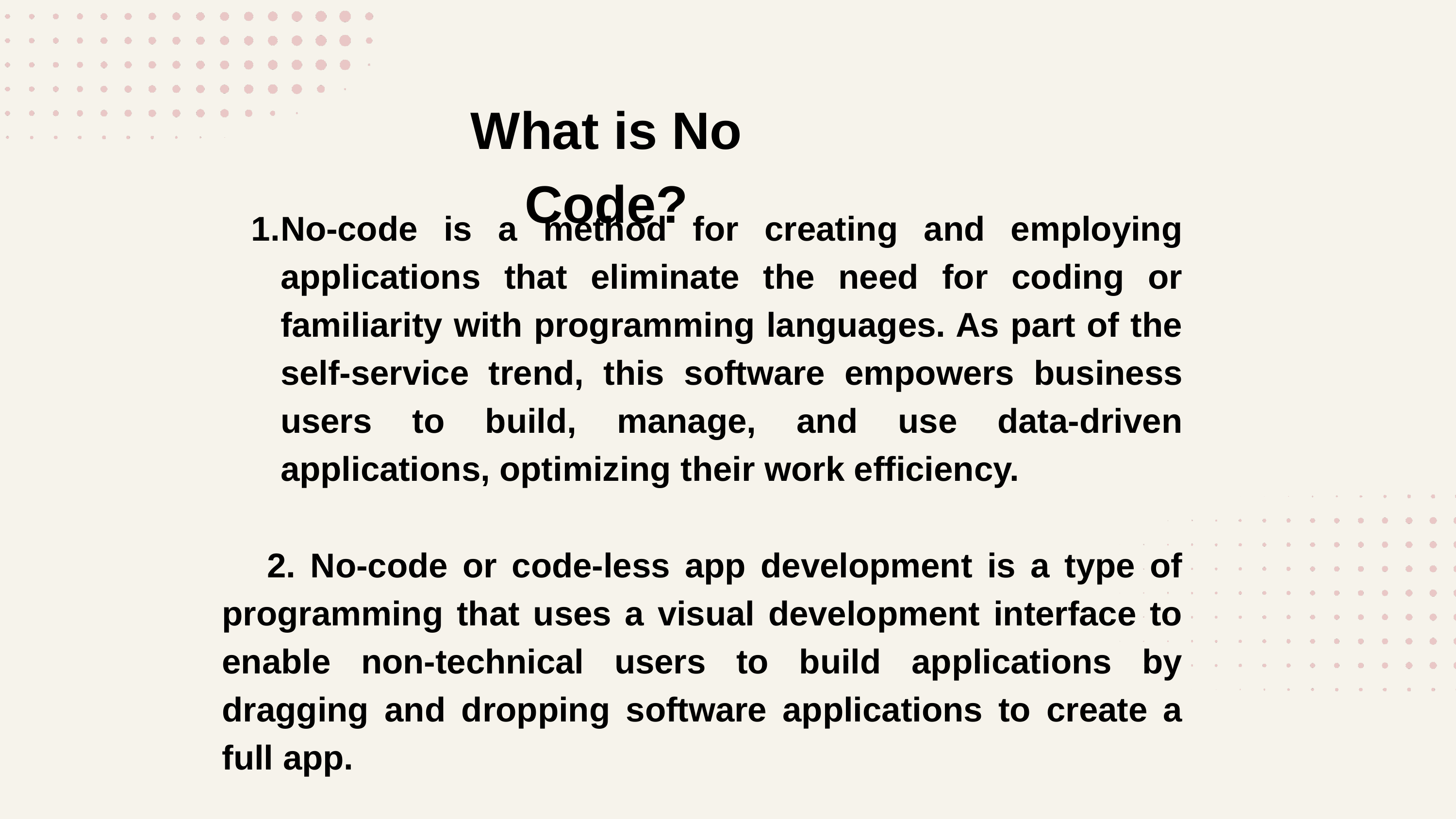

What is No Code?
No-code is a method for creating and employing applications that eliminate the need for coding or familiarity with programming languages. As part of the self-service trend, this software empowers business users to build, manage, and use data-driven applications, optimizing their work efficiency.

   2. No-code or code-less app development is a type of programming that uses a visual development interface to enable non-technical users to build applications by dragging and dropping software applications to create a full app.